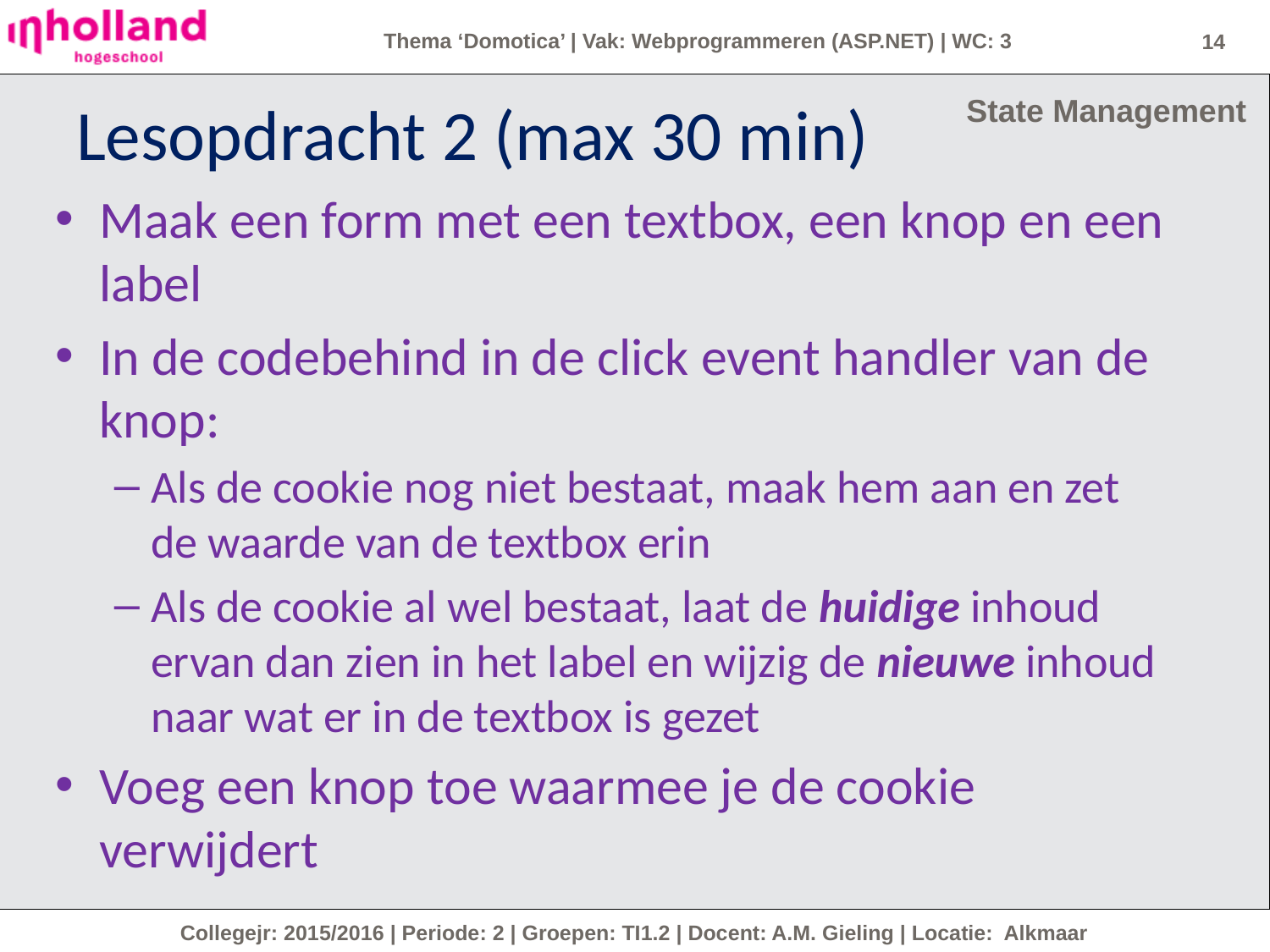

14
State Management
# Lesopdracht 2 (max 30 min)
Maak een form met een textbox, een knop en een label
In de codebehind in de click event handler van de knop:
Als de cookie nog niet bestaat, maak hem aan en zet de waarde van de textbox erin
Als de cookie al wel bestaat, laat de huidige inhoud ervan dan zien in het label en wijzig de nieuwe inhoud naar wat er in de textbox is gezet
Voeg een knop toe waarmee je de cookie verwijdert